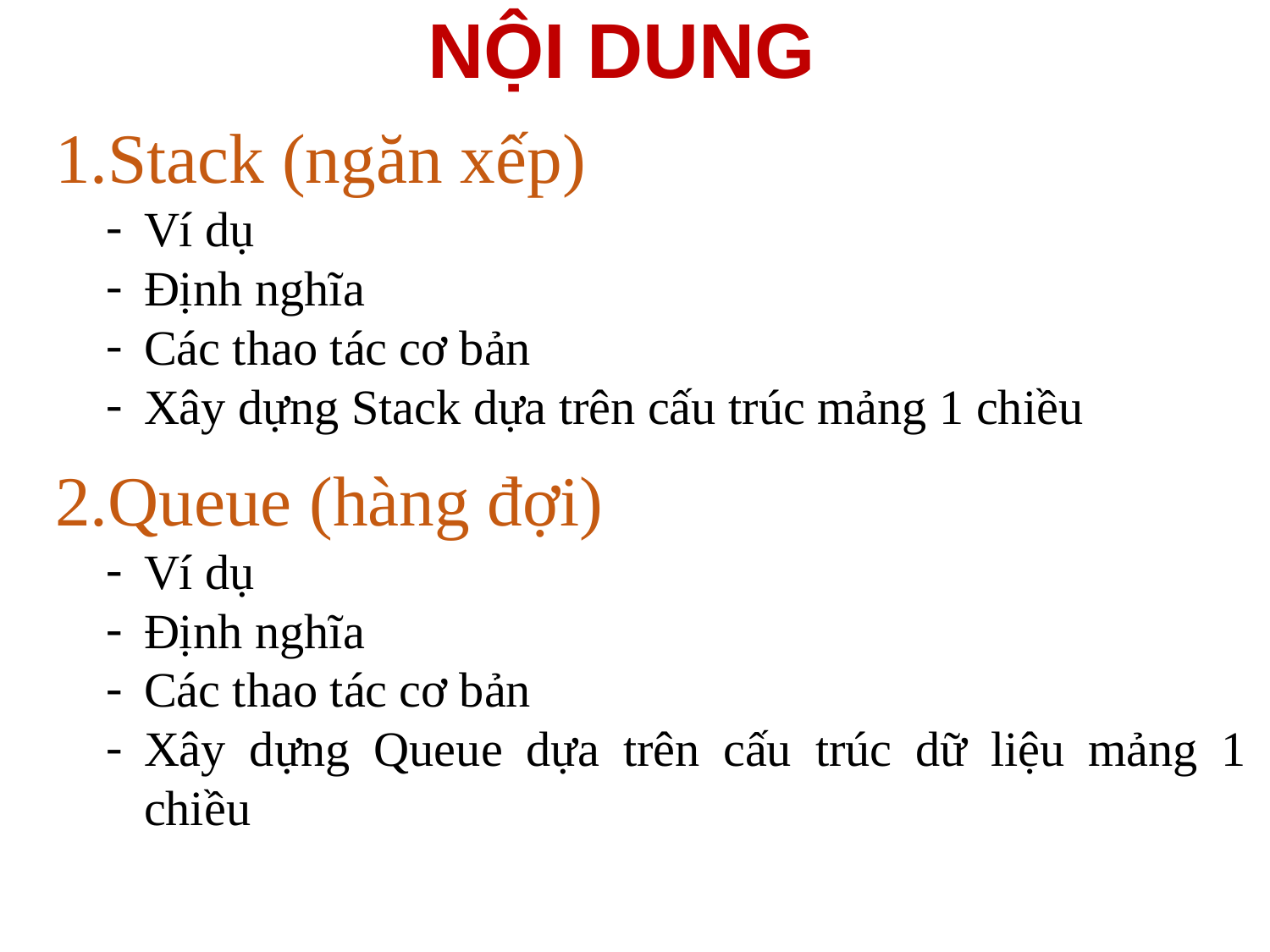

# NỘI DUNG
Stack (ngăn xếp)
Ví dụ
Định nghĩa
Các thao tác cơ bản
Xây dựng Stack dựa trên cấu trúc mảng 1 chiều
Queue (hàng đợi)
Ví dụ
Định nghĩa
Các thao tác cơ bản
Xây dựng Queue dựa trên cấu trúc dữ liệu mảng 1 chiều